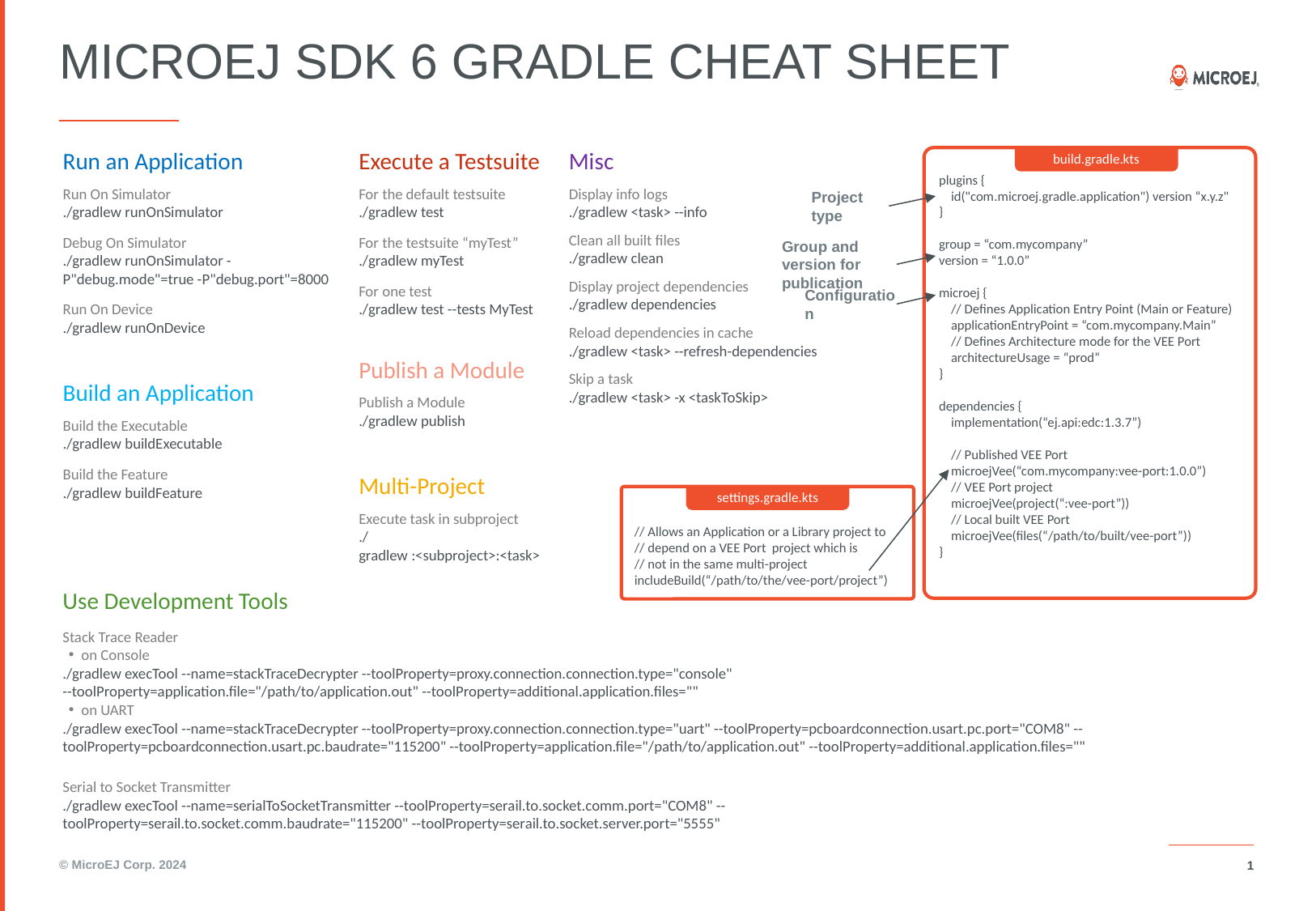

# MICROEJ SDK 6 GRADLE Cheat Sheet
Run an Application

Run On Simulator
./gradlew runOnSimulator

Debug On Simulator
./gradlew runOnSimulator -P"debug.mode"=true -P"debug.port"=8000

Run On Device
./gradlew runOnDevice
Execute a Testsuite

For the default testsuite
./gradlew test

For the testsuite “myTest”
./gradlew myTest

For one test
./gradlew test --tests MyTest
Misc

Display info logs
./gradlew <task> --info

Clean all built files
./gradlew clean

Display project dependencies
./gradlew dependencies

Reload dependencies in cache
./gradlew <task> --refresh-dependencies

Skip a task
./gradlew <task> -x <taskToSkip>

plugins {
    id("com.microej.gradle.application") version “x.y.z"
}

group = “com.mycompany”
version = “1.0.0”

microej {
    // Defines Application Entry Point (Main or Feature)
    applicationEntryPoint = “com.mycompany.Main”
    // Defines Architecture mode for the VEE Port
    architectureUsage = “prod”
}

dependencies {
    implementation(“ej.api:edc:1.3.7”)

    // Published VEE Port
    microejVee(“com.mycompany:vee-port:1.0.0”)
    // VEE Port project
    microejVee(project(“:vee-port”))
    // Local built VEE Port
    microejVee(files(“/path/to/built/vee-port”))
}
build.gradle.kts
Project type
Group and version for publication
Configuration
Publish a Module

Publish a Module
./gradlew publish
Build an Application

Build the Executable
./gradlew buildExecutable

Build the Feature
./gradlew buildFeature
Multi-Project

Execute task in subproject
./gradlew :<subproject>:<task>

settings.gradle.kts

// Allows an Application or a Library project to
// depend on a VEE Port  project which is
// not in the same multi-project
includeBuild(“/path/to/the/vee-port/project”)

Use Development Tools

Stack Trace Reader
on Console
./gradlew execTool --name=stackTraceDecrypter --toolProperty=proxy.connection.connection.type="console" --toolProperty=application.file="/path/to/application.out" --toolProperty=additional.application.files=""
on UART
./gradlew execTool --name=stackTraceDecrypter --toolProperty=proxy.connection.connection.type="uart" --toolProperty=pcboardconnection.usart.pc.port="COM8" --toolProperty=pcboardconnection.usart.pc.baudrate="115200" --toolProperty=application.file="/path/to/application.out" --toolProperty=additional.application.files=""
Serial to Socket Transmitter
./gradlew execTool --name=serialToSocketTransmitter --toolProperty=serail.to.socket.comm.port="COM8" --toolProperty=serail.to.socket.comm.baudrate="115200" --toolProperty=serail.to.socket.server.port="5555"

© MicroEJ Corp. 2024